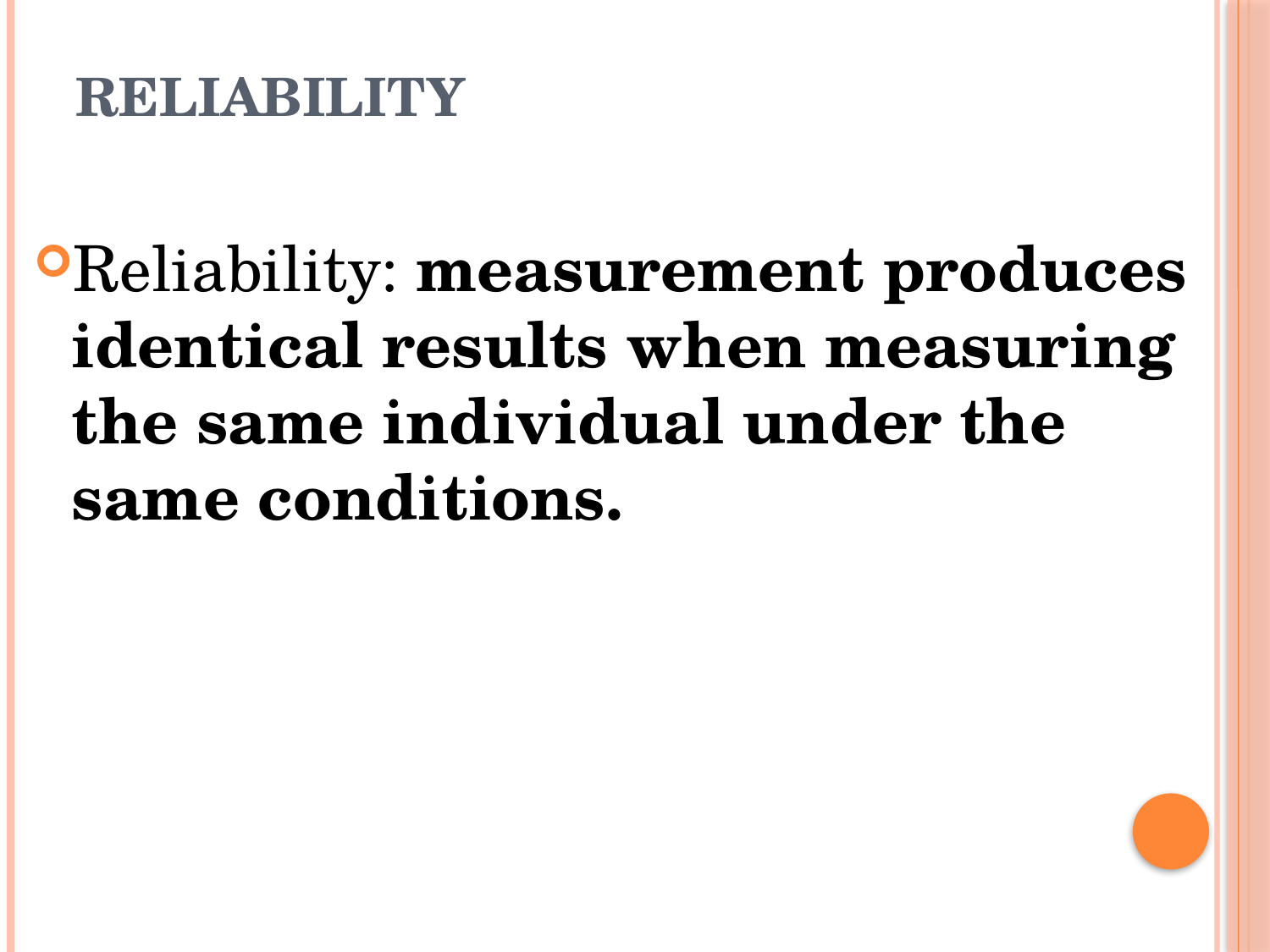

# Reliability
Reliability: measurement produces identical results when measuring the same individual under the same conditions.